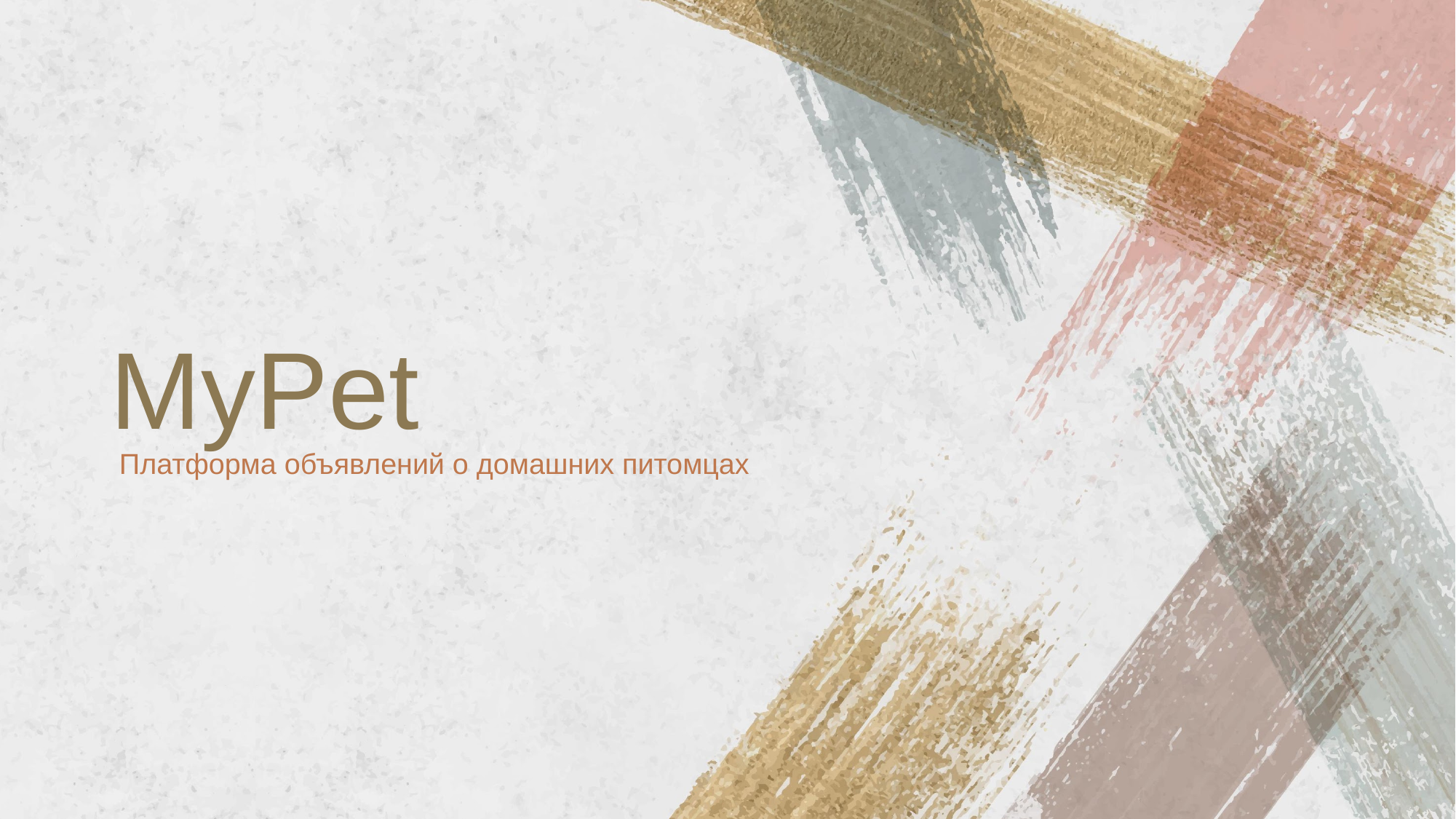

# MyPet
Платформа объявлений о домашних питомцах